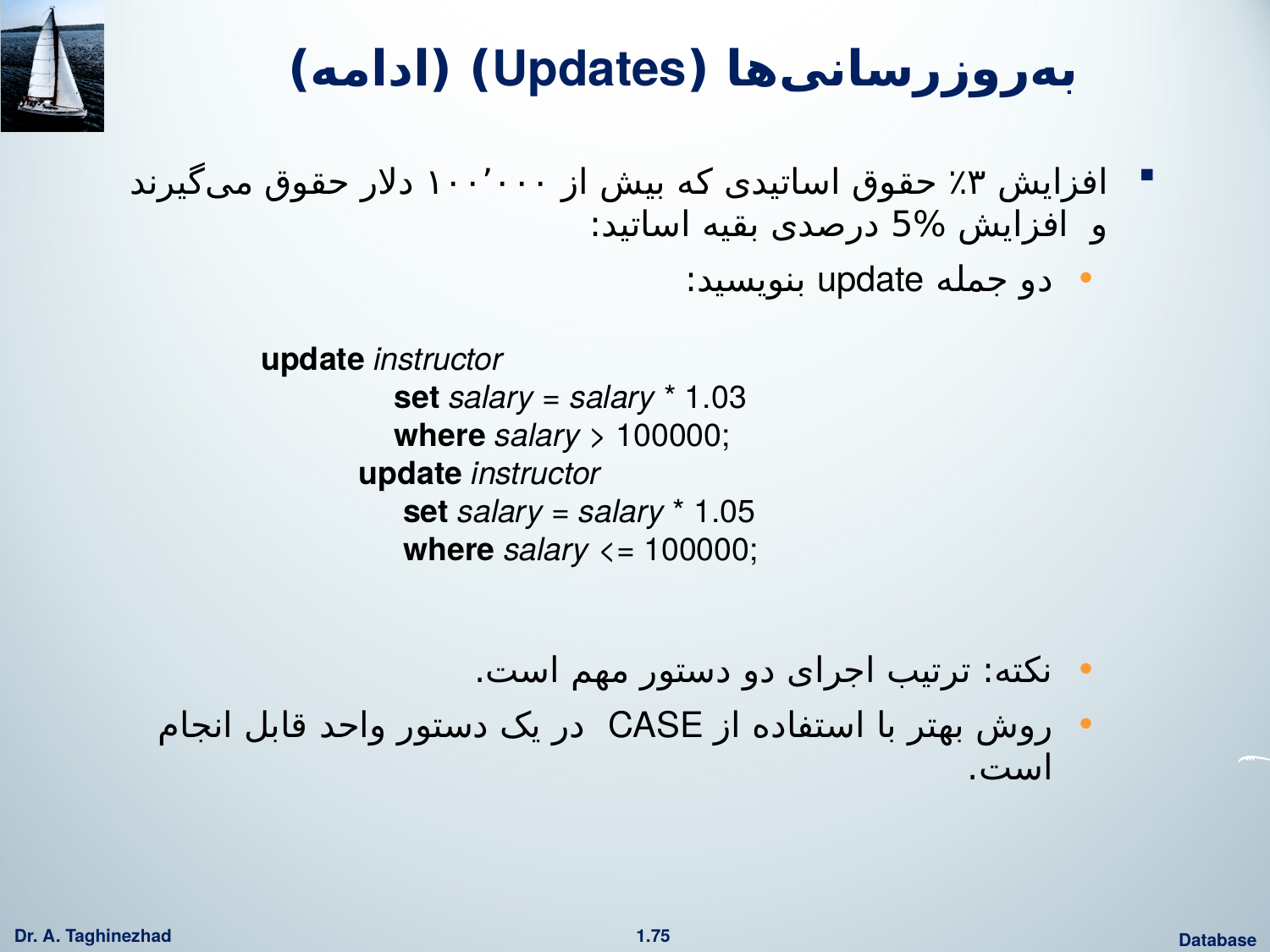

# به‌روزرسانی‌ها (Updates) (ادامه)
افزایش ۳٪ حقوق اساتیدی که بیش از ۱۰۰٬۰۰۰ دلار حقوق می‌گیرند و  افزایش %5 درصدی بقیه اساتید:
دو جمله update بنویسید:

نکته: ترتیب اجرای دو دستور مهم است.
روش بهتر با استفاده از CASE  در یک دستور واحد قابل انجام است.
update instructor
               set salary = salary * 1.03
               where salary > 100000;
           update instructor
                set salary = salary * 1.05
                where salary <= 100000;